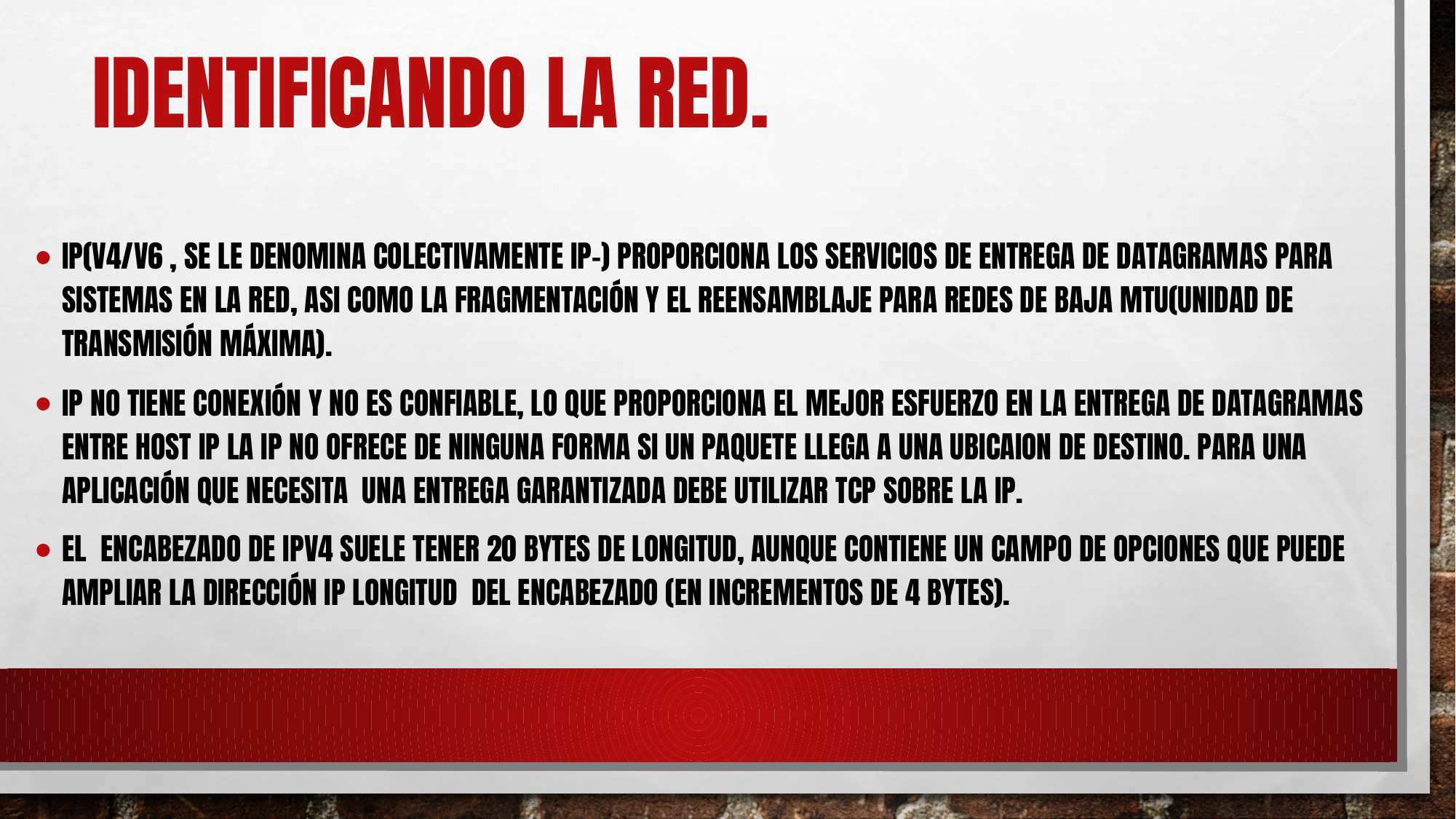

# Identificando la red.
Ip(v4/v6 , se le denomina colectivamente ip-) proporciona los servicios de entrega de datagramas para sistemas en la red, asi como la fragmentación y el reensamblaje para redes de baja mtu(unidad de transmisión máxima).
Ip no tiene conexión y no es confiable, lo que proporciona el mejor esfuerzo en la entrega de datagramas entre host ip la ip no ofrece de ninguna forma si un paquete llega a una ubicaion de destino. Para una aplicación que necesita  una entrega garantizada debe utilizar tcp sobre la ip.
El  encabezado de ipv4 suele tener 20 bytes de longitud, aunque contiene un campo de opciones que puede ampliar la dirección ip longitud  del encabezado (en incrementos de 4 bytes).